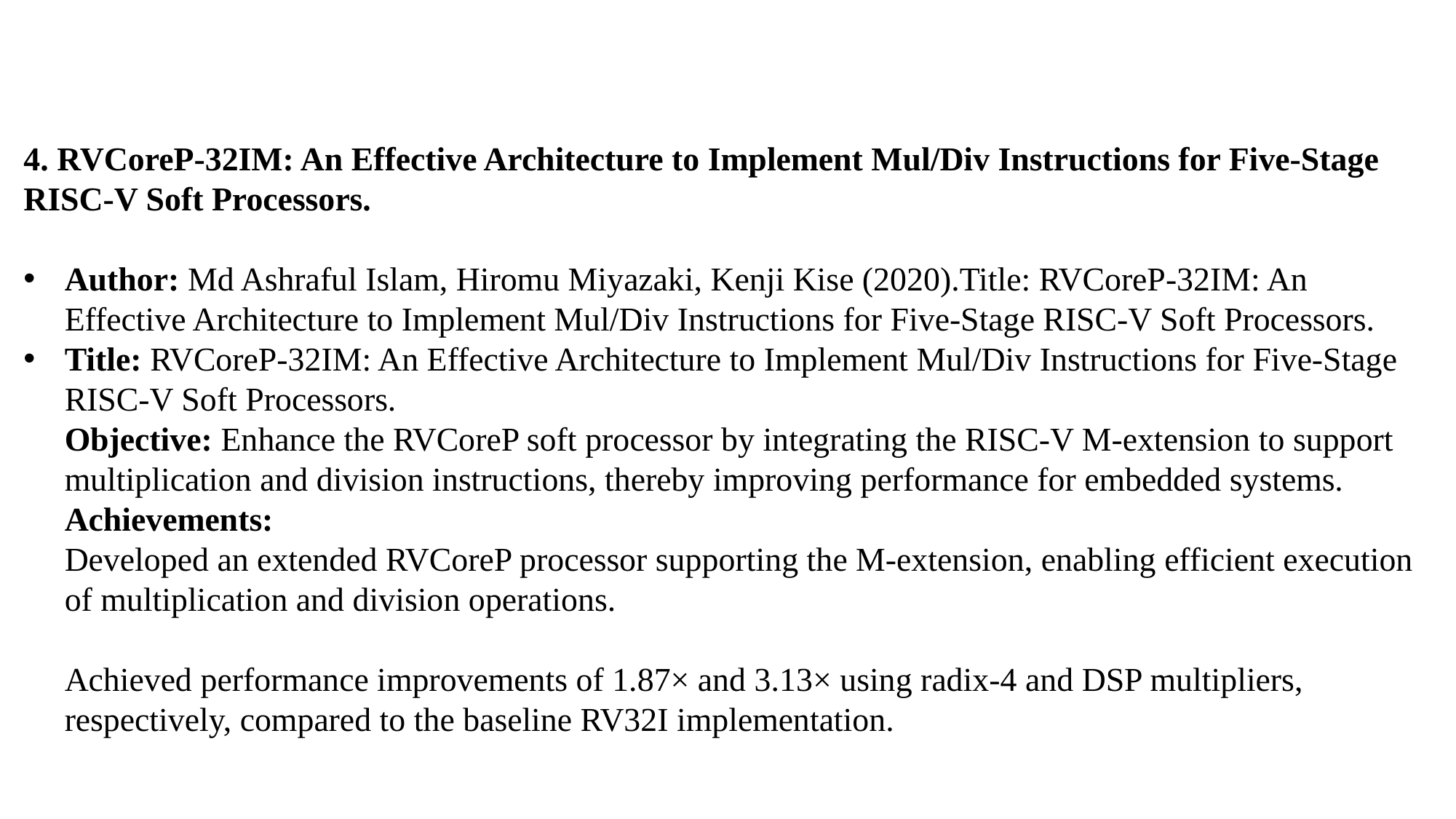

4. RVCoreP-32IM: An Effective Architecture to Implement Mul/Div Instructions for Five-Stage  RISC-V Soft Processors.
Author: Md Ashraful Islam, Hiromu Miyazaki, Kenji Kise (2020).Title: RVCoreP-32IM: An Effective Architecture to Implement Mul/Div Instructions for Five-Stage RISC-V Soft Processors.
Title: RVCoreP-32IM: An Effective Architecture to Implement Mul/Div Instructions for Five-Stage RISC-V Soft Processors.
Objective: Enhance the RVCoreP soft processor by integrating the RISC-V M-extension to support multiplication and division instructions, thereby improving performance for embedded systems.
Achievements:
Developed an extended RVCoreP processor supporting the M-extension, enabling efficient execution of multiplication and division operations.
Achieved performance improvements of 1.87× and 3.13× using radix-4 and DSP multipliers, respectively, compared to the baseline RV32I implementation.